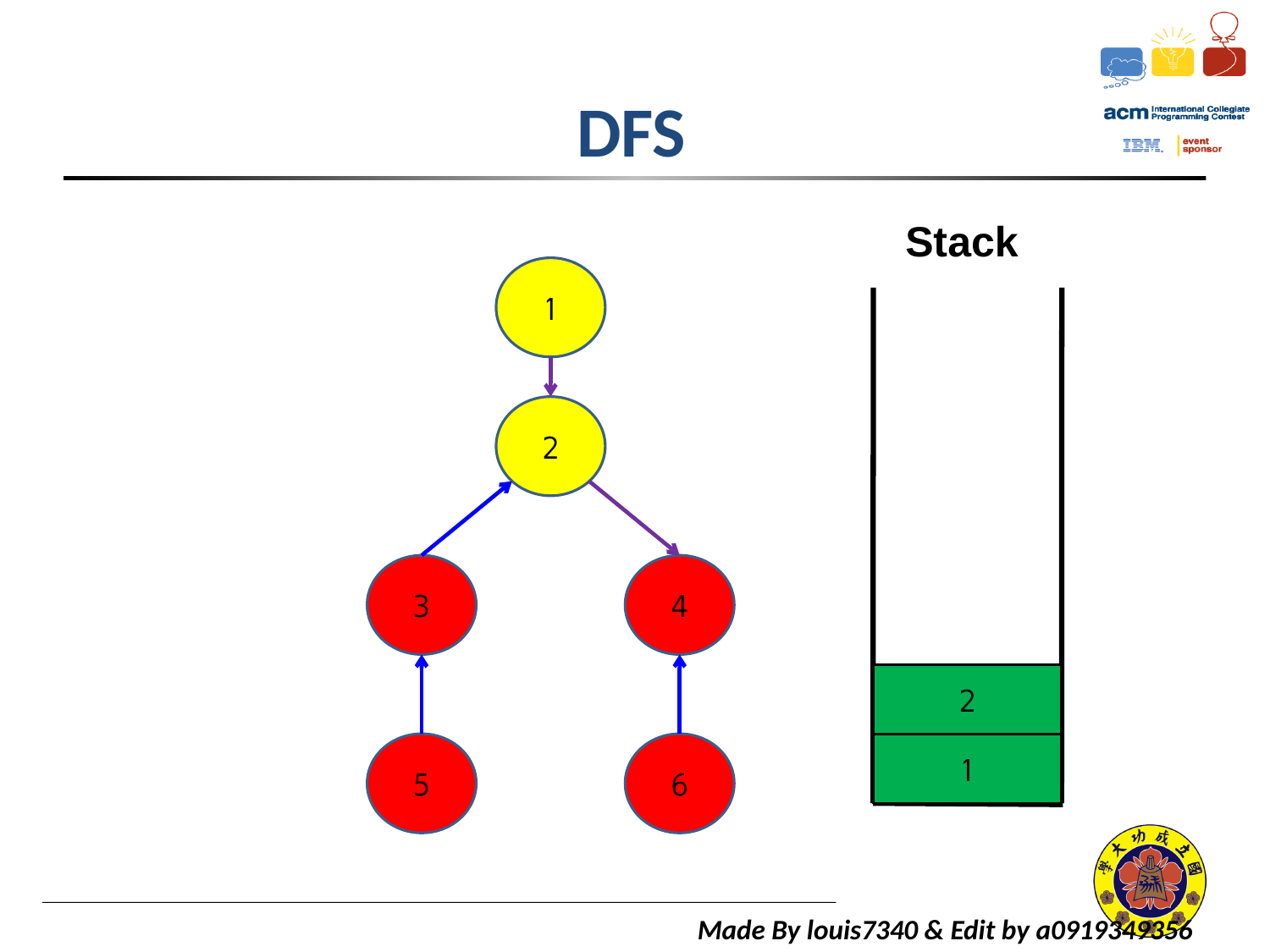

# DFS
Stack

1
2
3
4
2
5
6
1